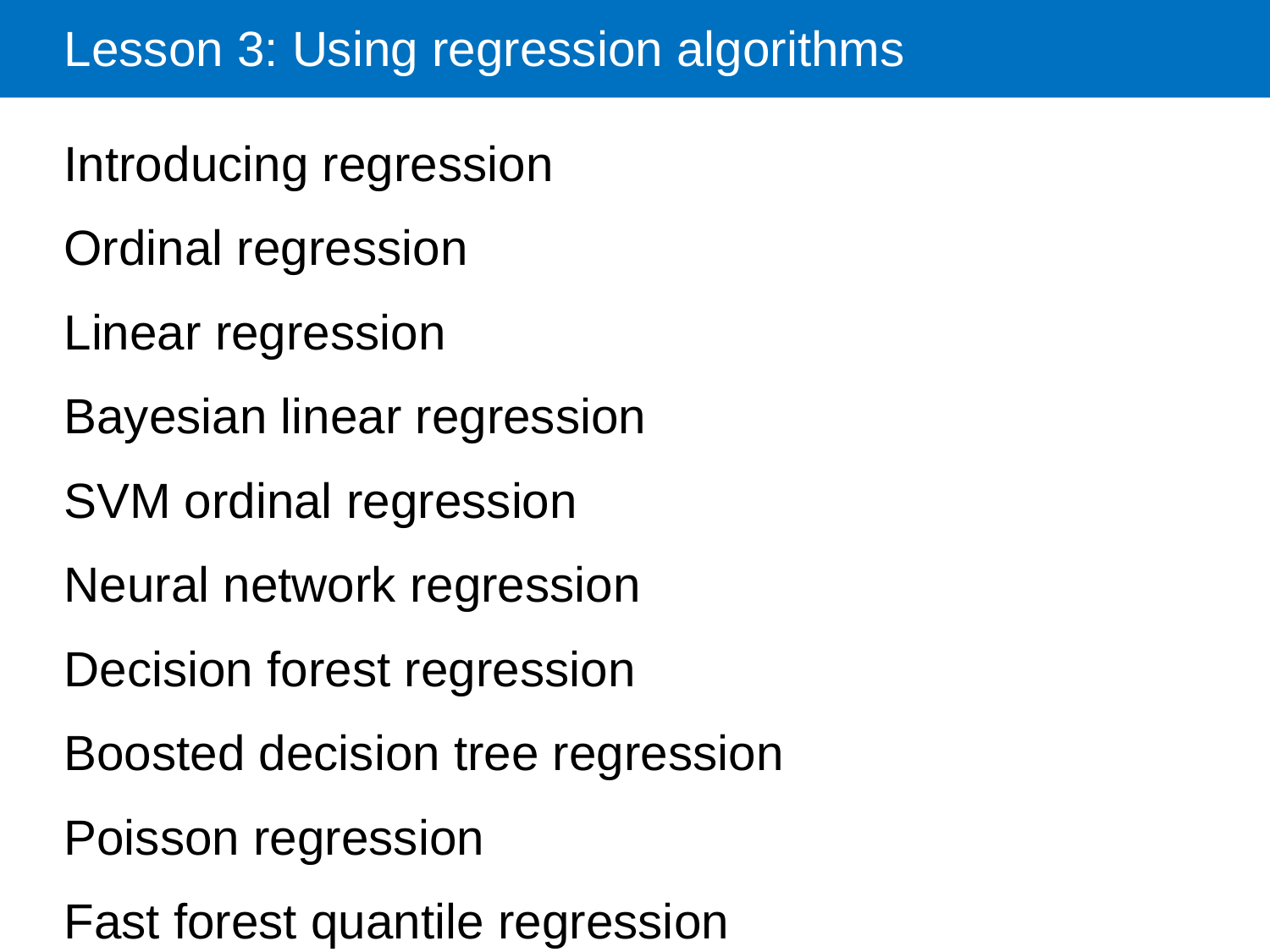

# Lesson 3: Using regression algorithms
Introducing regression
Ordinal regression
Linear regression
Bayesian linear regression
SVM ordinal regression
Neural network regression
Decision forest regression
Boosted decision tree regression
Poisson regression
Fast forest quantile regression
Evaluating regression-based models